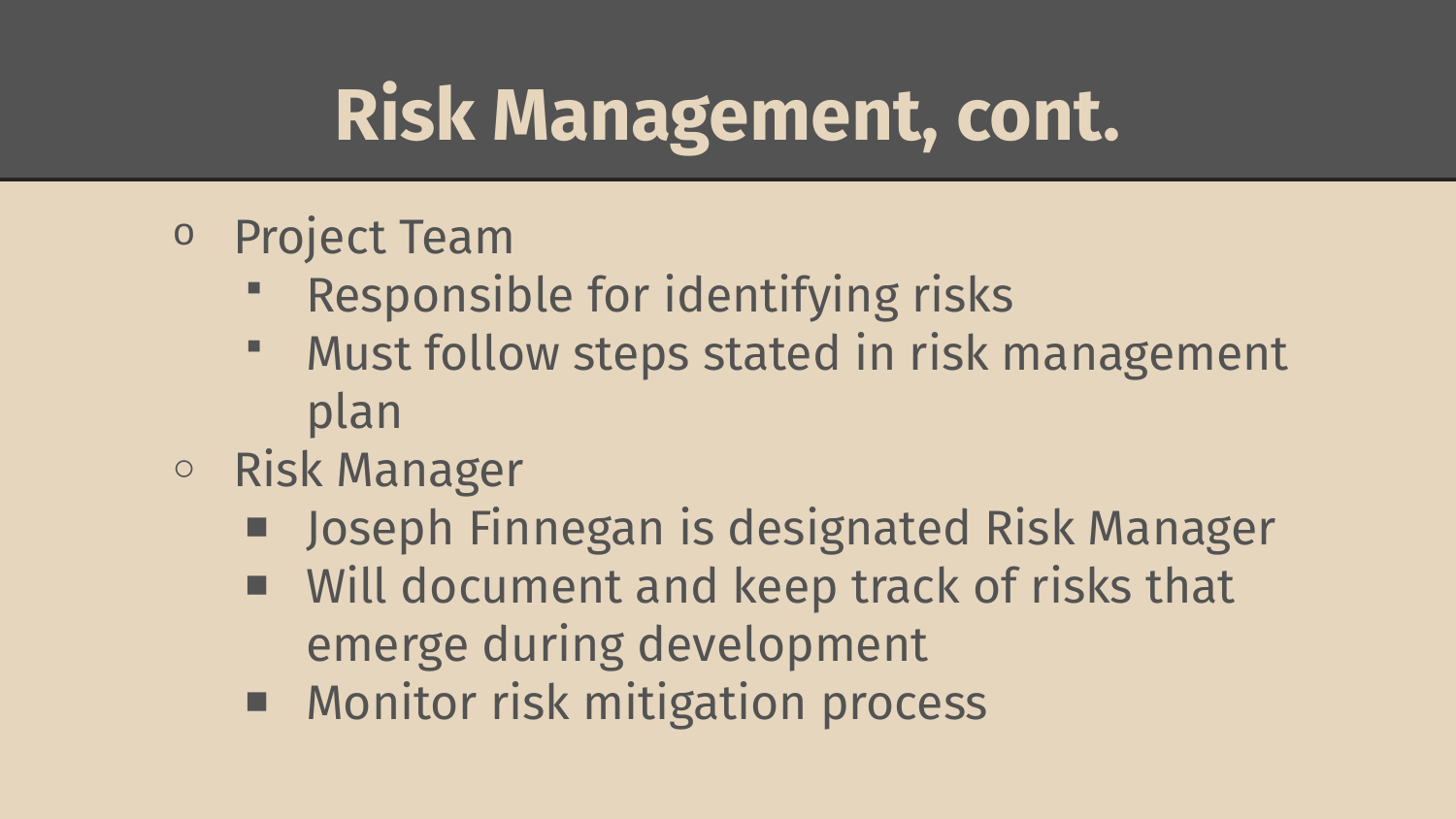

# Risk Management, cont.
Project Team
Responsible for identifying risks
Must follow steps stated in risk management plan
Risk Manager
Joseph Finnegan is designated Risk Manager
Will document and keep track of risks that emerge during development
Monitor risk mitigation process